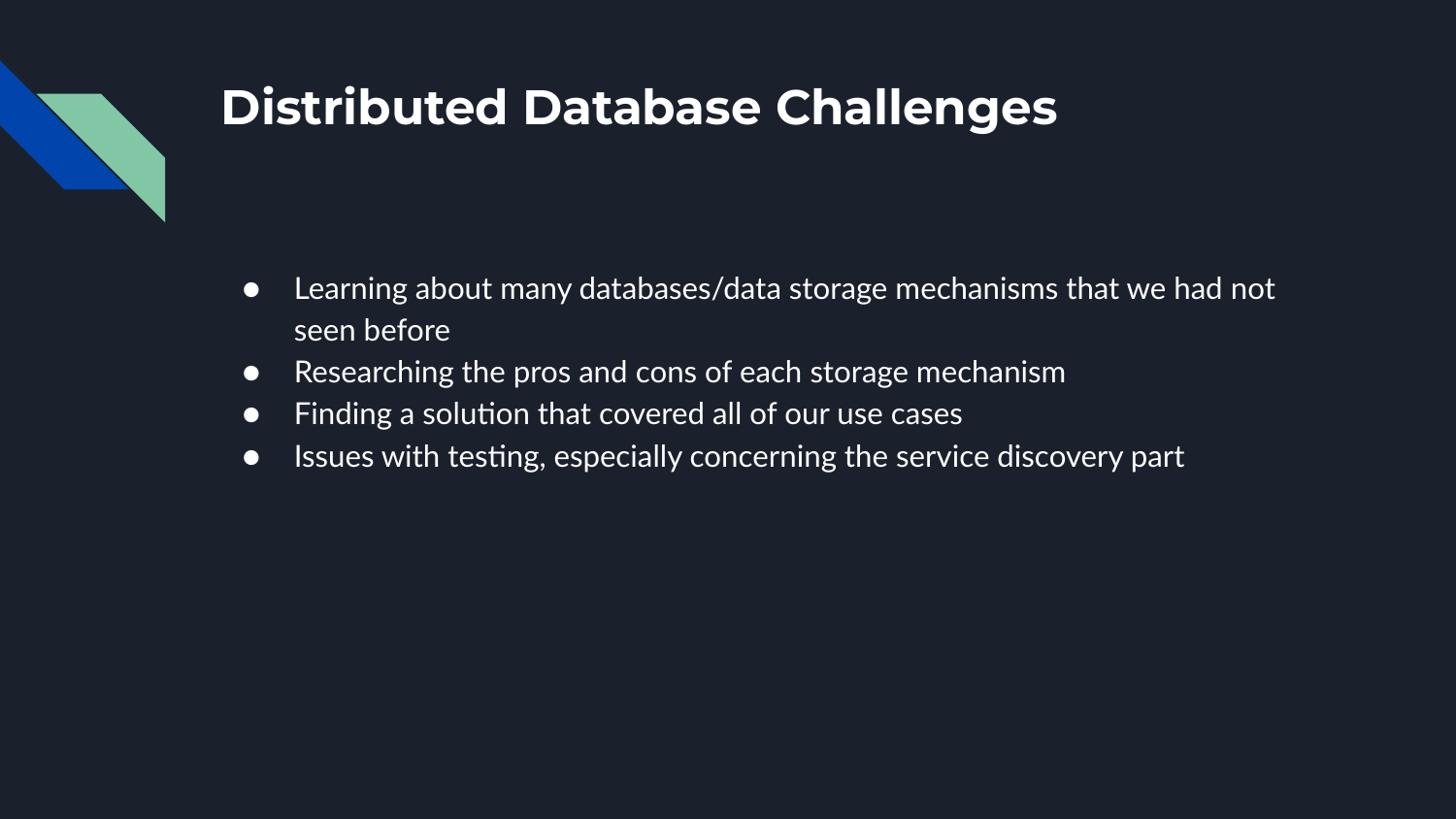

# Distributed Database Challenges
Learning about many databases/data storage mechanisms that we had not seen before
Researching the pros and cons of each storage mechanism
Finding a solution that covered all of our use cases
Issues with testing, especially concerning the service discovery part